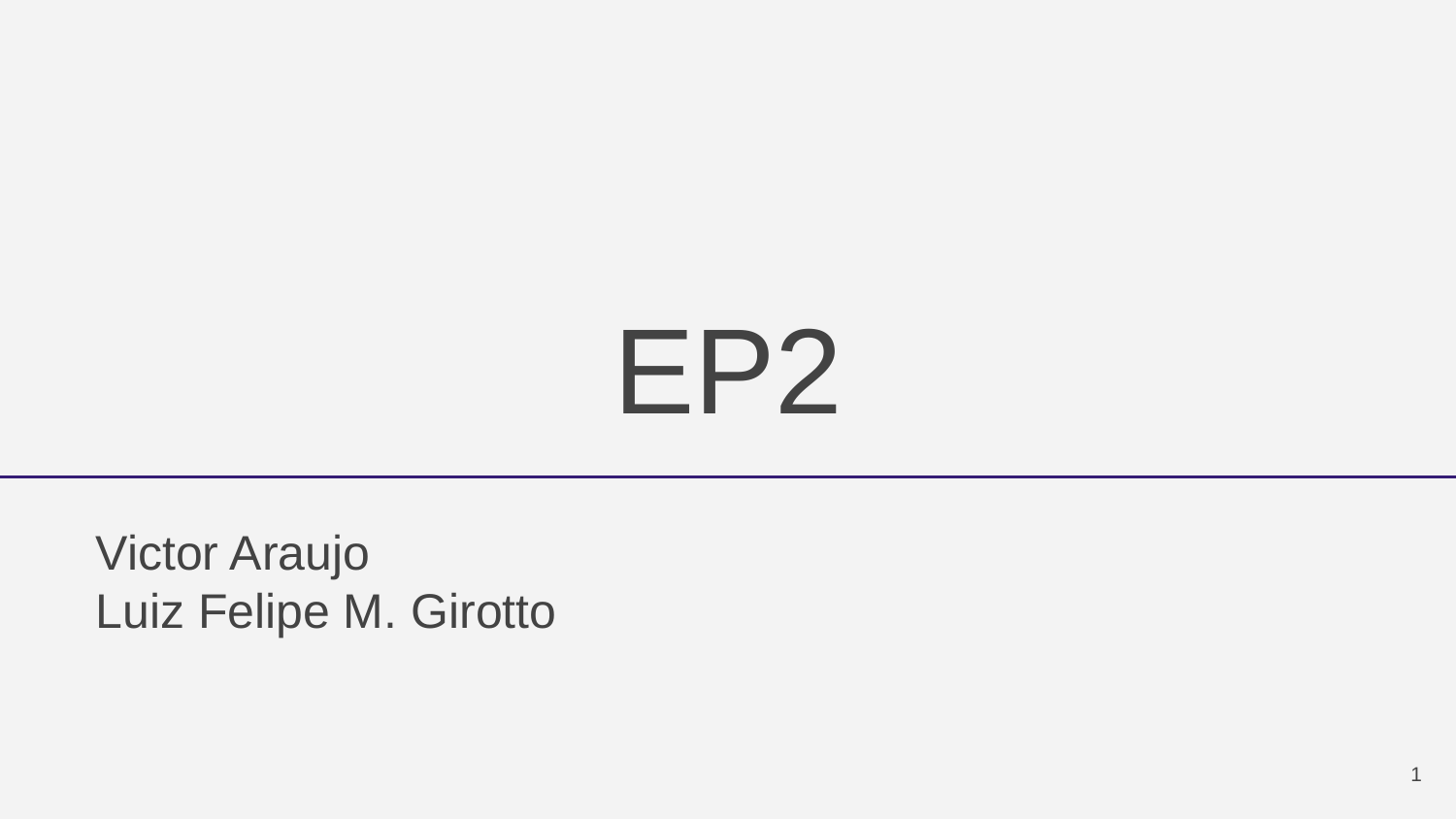

# EP2
Victor Araujo
Luiz Felipe M. Girotto
1